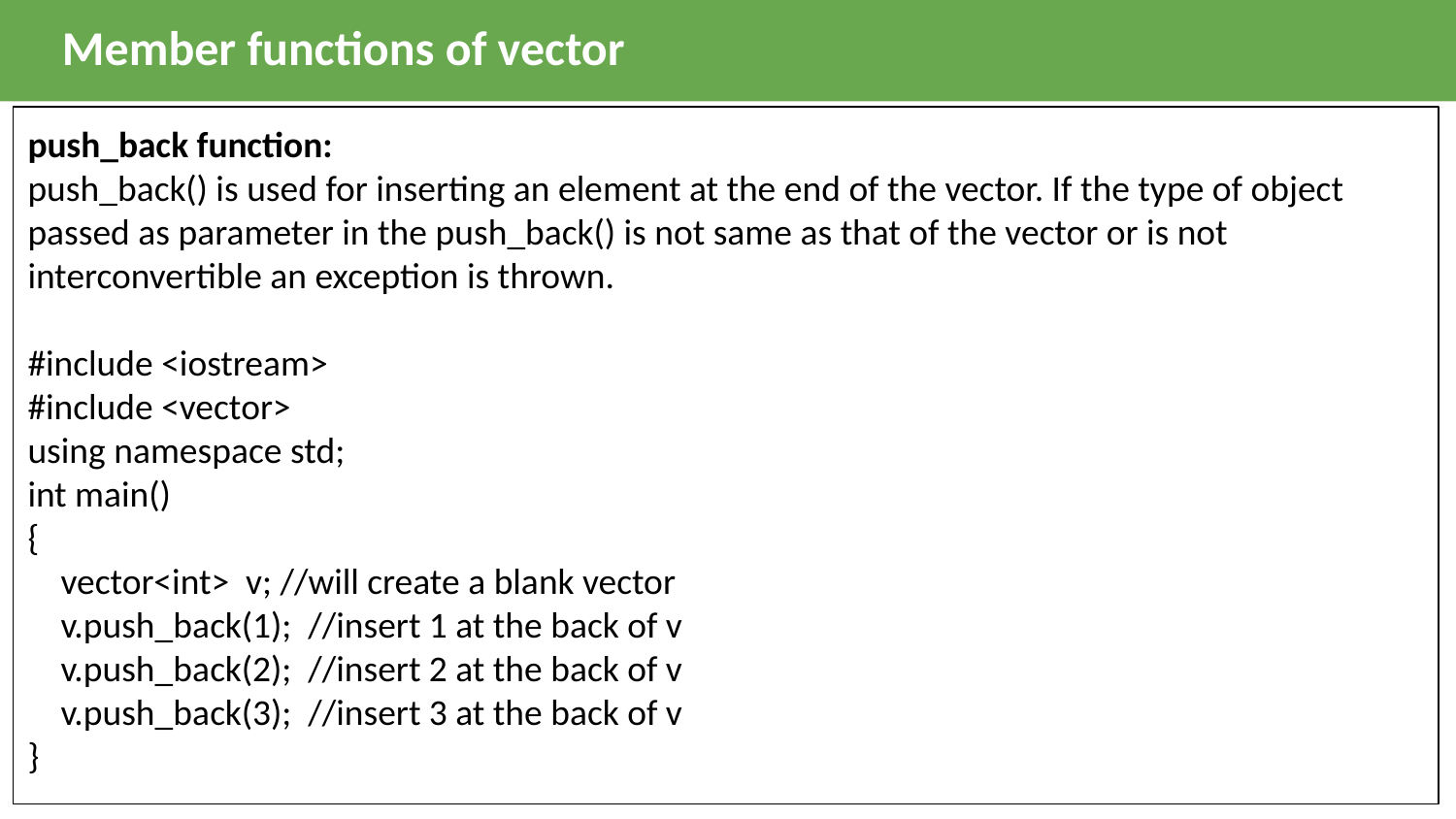

Member functions of vector
push_back function:
push_back() is used for inserting an element at the end of the vector. If the type of object passed as parameter in the push_back() is not same as that of the vector or is not interconvertible an exception is thrown.

#include <iostream>
#include <vector>
using namespace std;
int main()
{
    vector<int>  v; //will create a blank vector
    v.push_back(1);  //insert 1 at the back of v
    v.push_back(2);  //insert 2 at the back of v
    v.push_back(3);  //insert 3 at the back of v
}